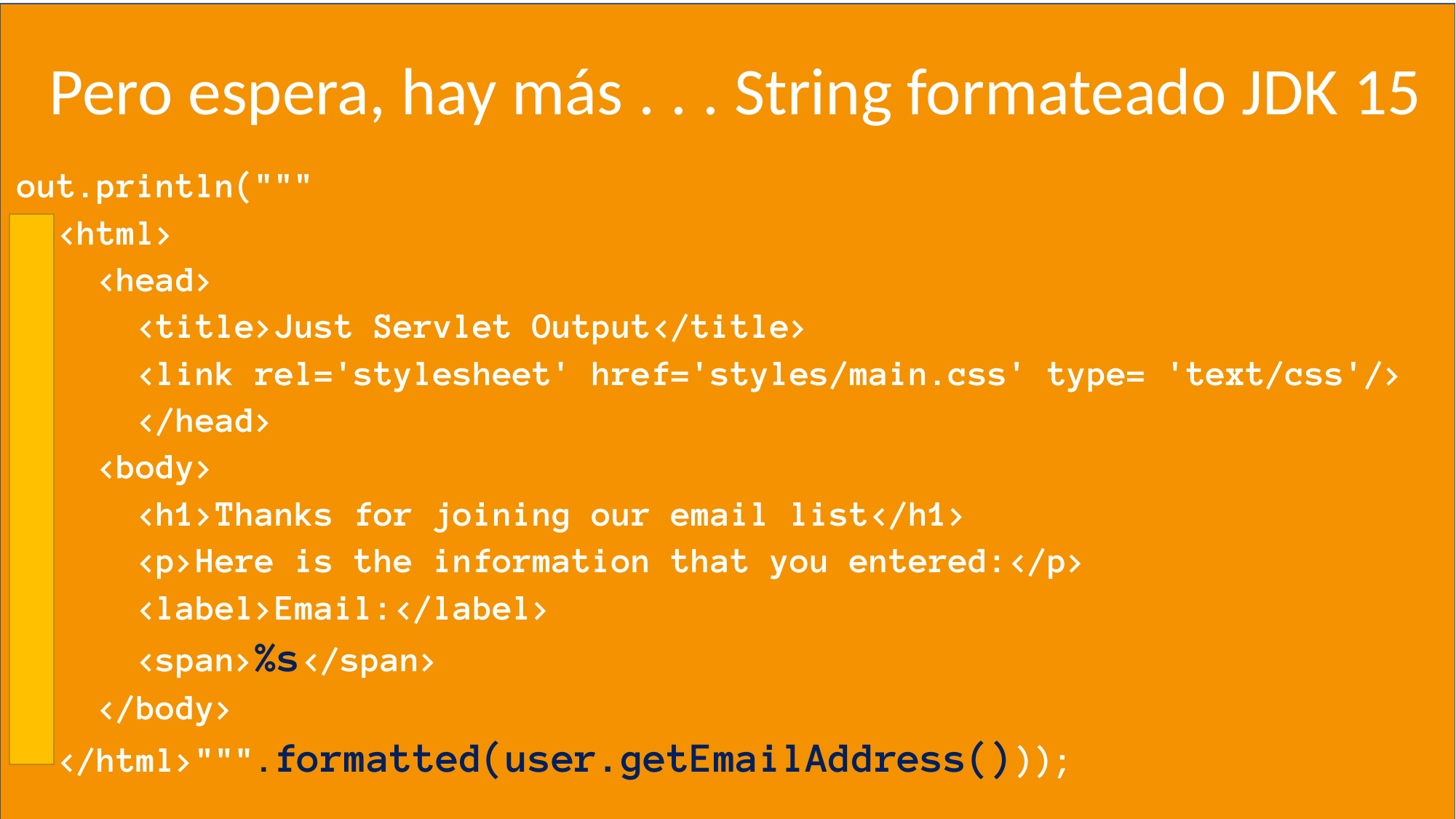

# Pero espera, hay más . . . String formateado JDK 15

out.println("""
  <html>
    <head>
      <title>Just Servlet Output</title>
      <link rel='stylesheet' href='styles/main.css' type= 'text/css'/>
      </head>
    <body>
      <h1>Thanks for joining our email list</h1>
      <p>Here is the information that you entered:</p>
      <label>Email:</label>
      <span>%s</span>
    </body>
  </html>""".formatted(user.getEmailAddress()));